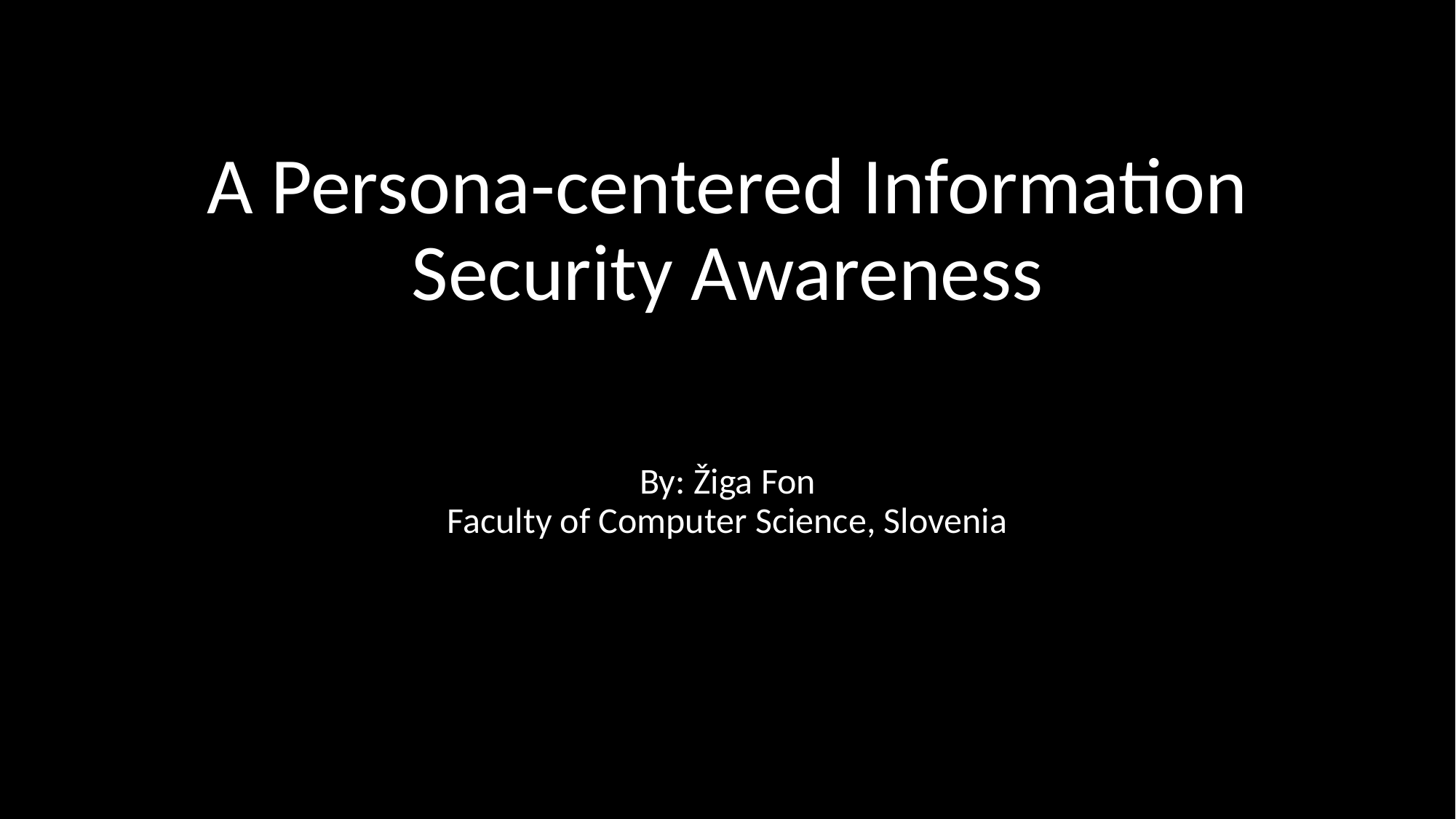

# A Persona-centered Information Security Awareness
By: Žiga Fon
Faculty of Computer Science, Slovenia